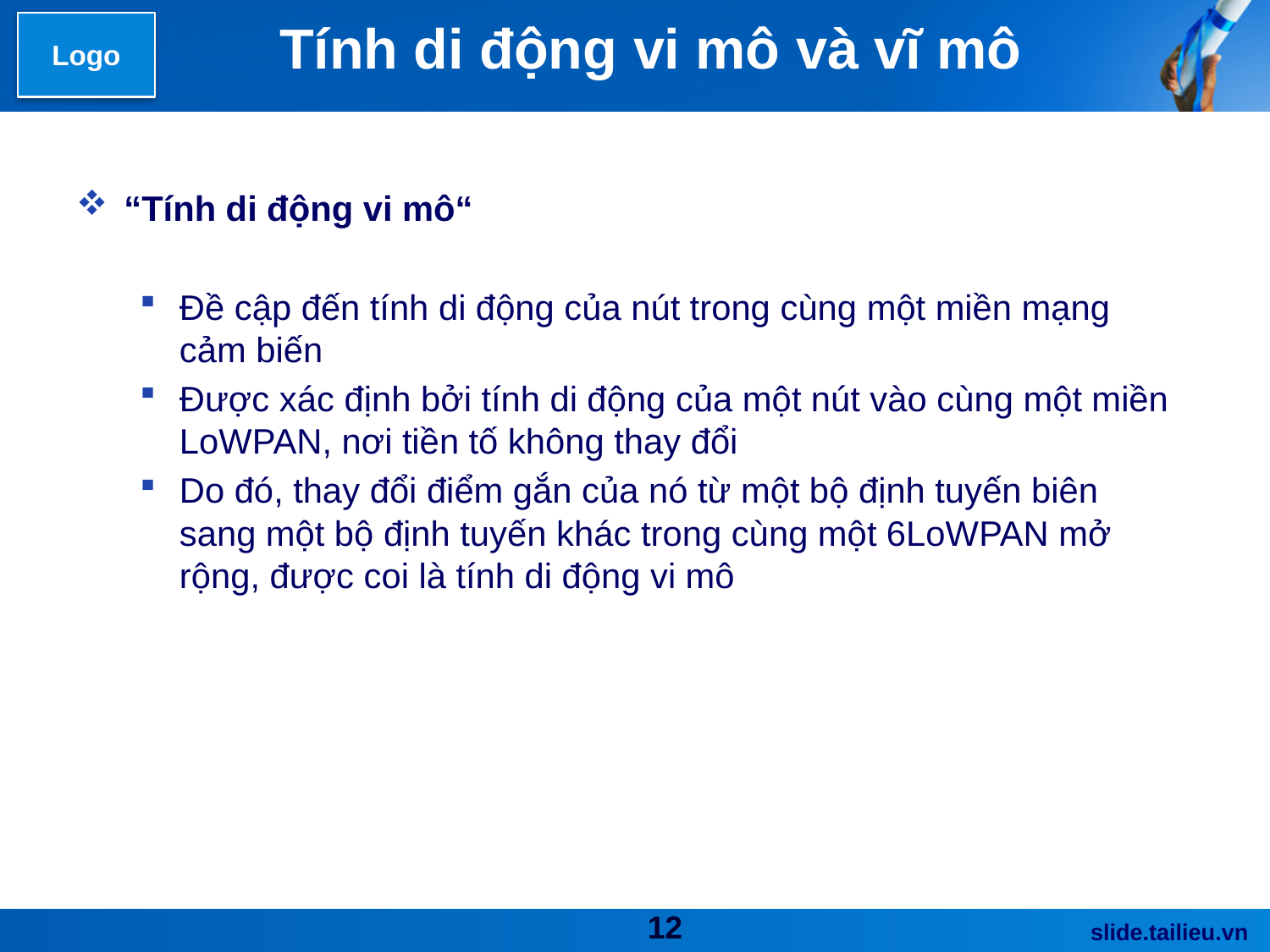

# Tính di động vi mô và vĩ mô
“Tính di động vi mô“

Đề cập đến tính di động của nút trong cùng một miền mạng cảm biến
Được xác định bởi tính di động của một nút vào cùng một miền LoWPAN, nơi tiền tố không thay đổi
Do đó, thay đổi điểm gắn của nó từ một bộ định tuyến biên sang một bộ định tuyến khác trong cùng một 6LoWPAN mở rộng, được coi là tính di động vi mô
12